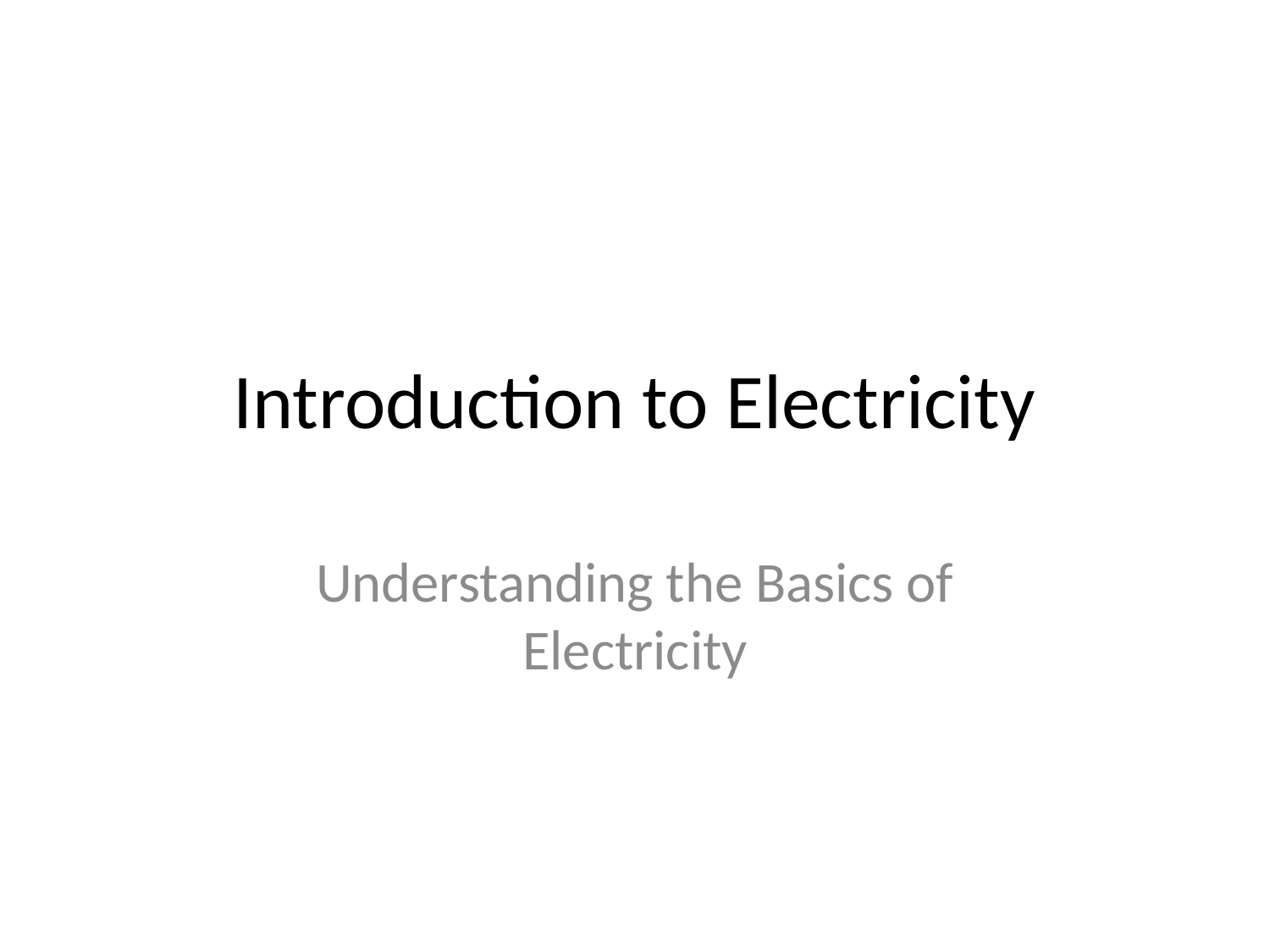

# Introduction to Electricity
Understanding the Basics of Electricity